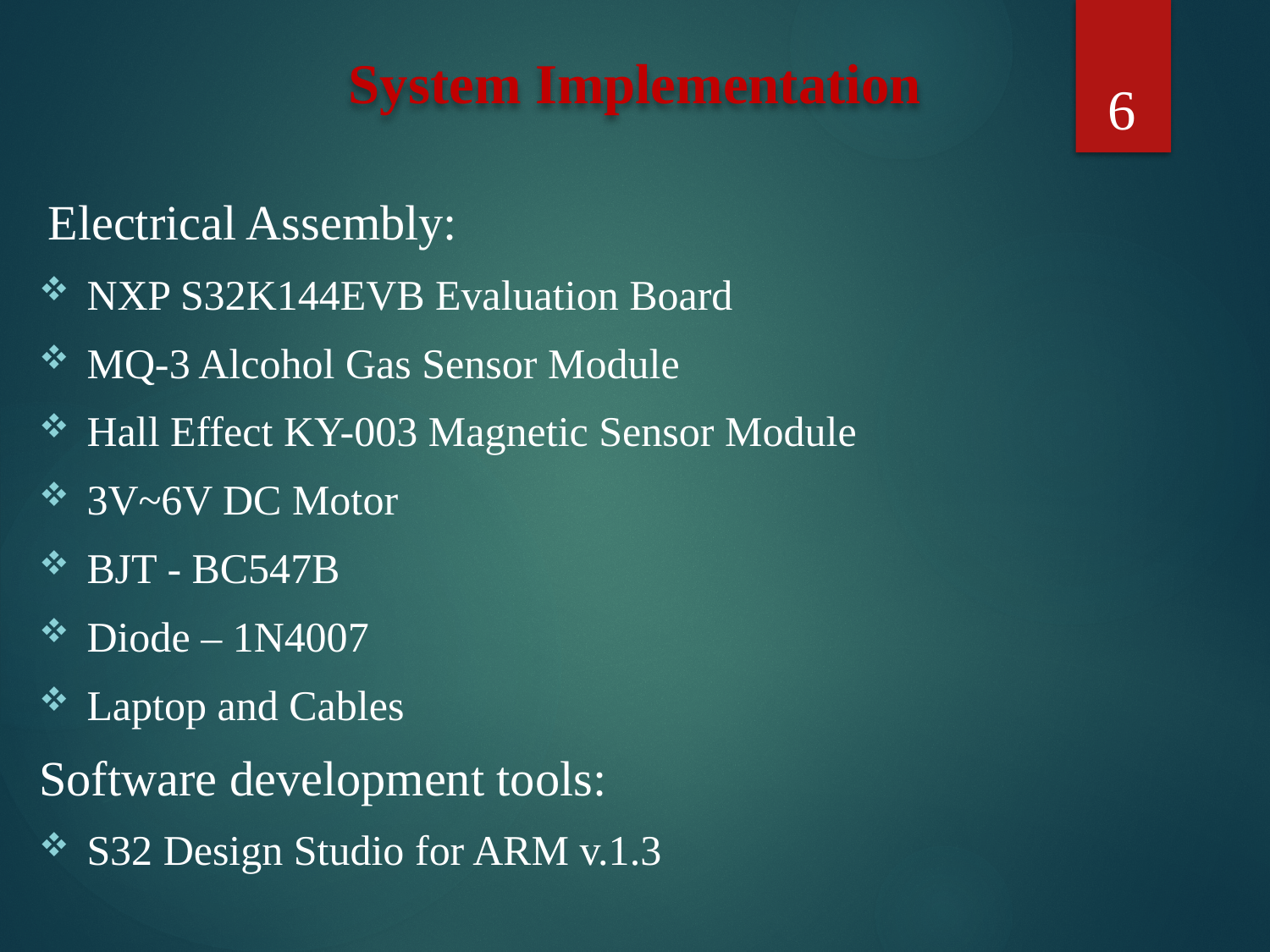

# System Implementation
6
 Electrical Assembly:
NXP S32K144EVB Evaluation Board
MQ-3 Alcohol Gas Sensor Module
Hall Effect KY-003 Magnetic Sensor Module
3V~6V DC Motor
BJT - BC547B
Diode – 1N4007
Laptop and Cables
Software development tools:
S32 Design Studio for ARM v.1.3